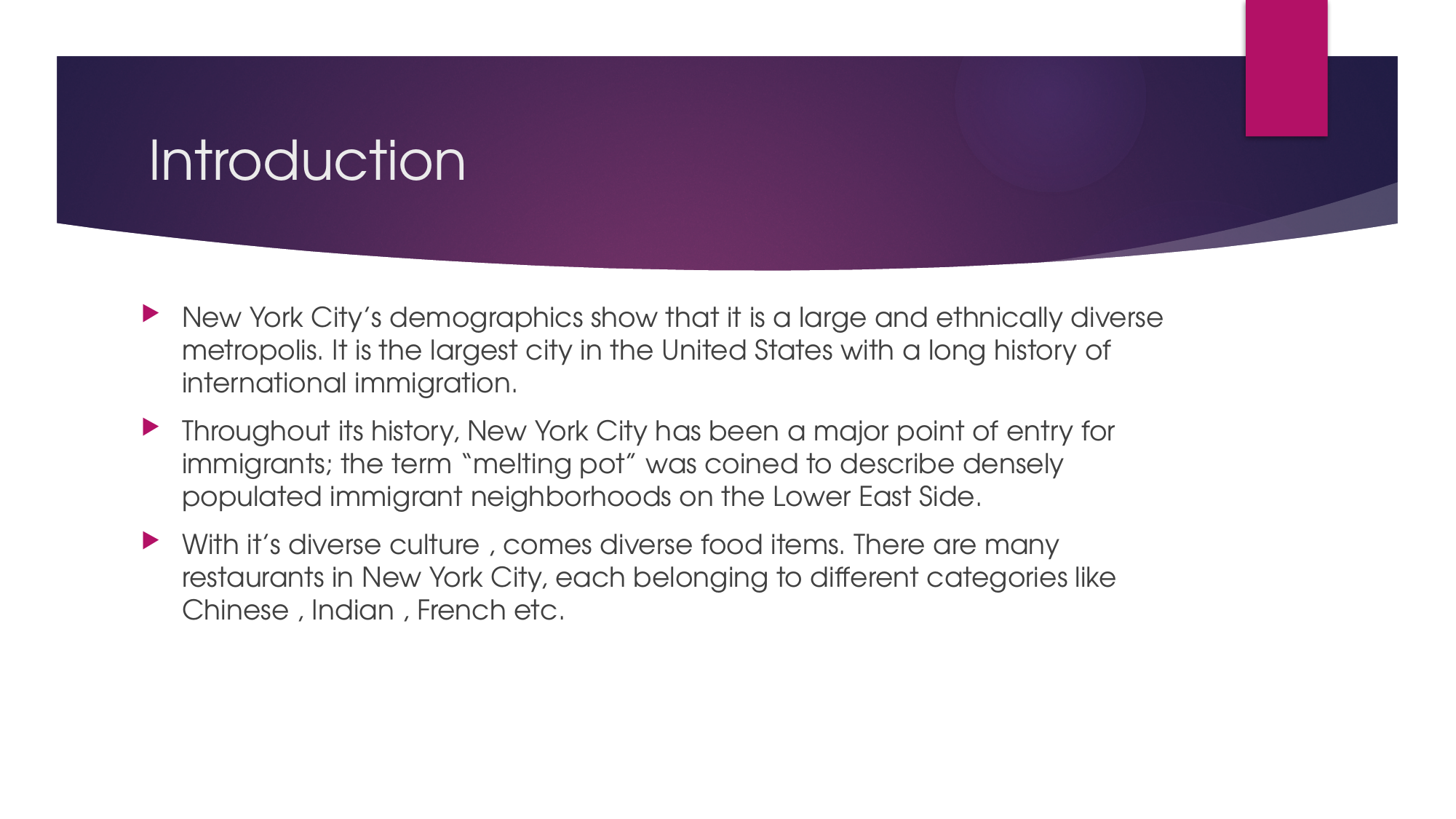

# Introduction
New York City’s demographics show that it is a large and ethnically diverse metropolis. It is the largest city in the United States with a long history of international immigration.
Throughout its history, New York City has been a major point of entry for immigrants; the term “melting pot” was coined to describe densely populated immigrant neighborhoods on the Lower East Side.
With it’s diverse culture , comes diverse food items. There are many restaurants in New York City, each belonging to different categories like Chinese , Indian , French etc.